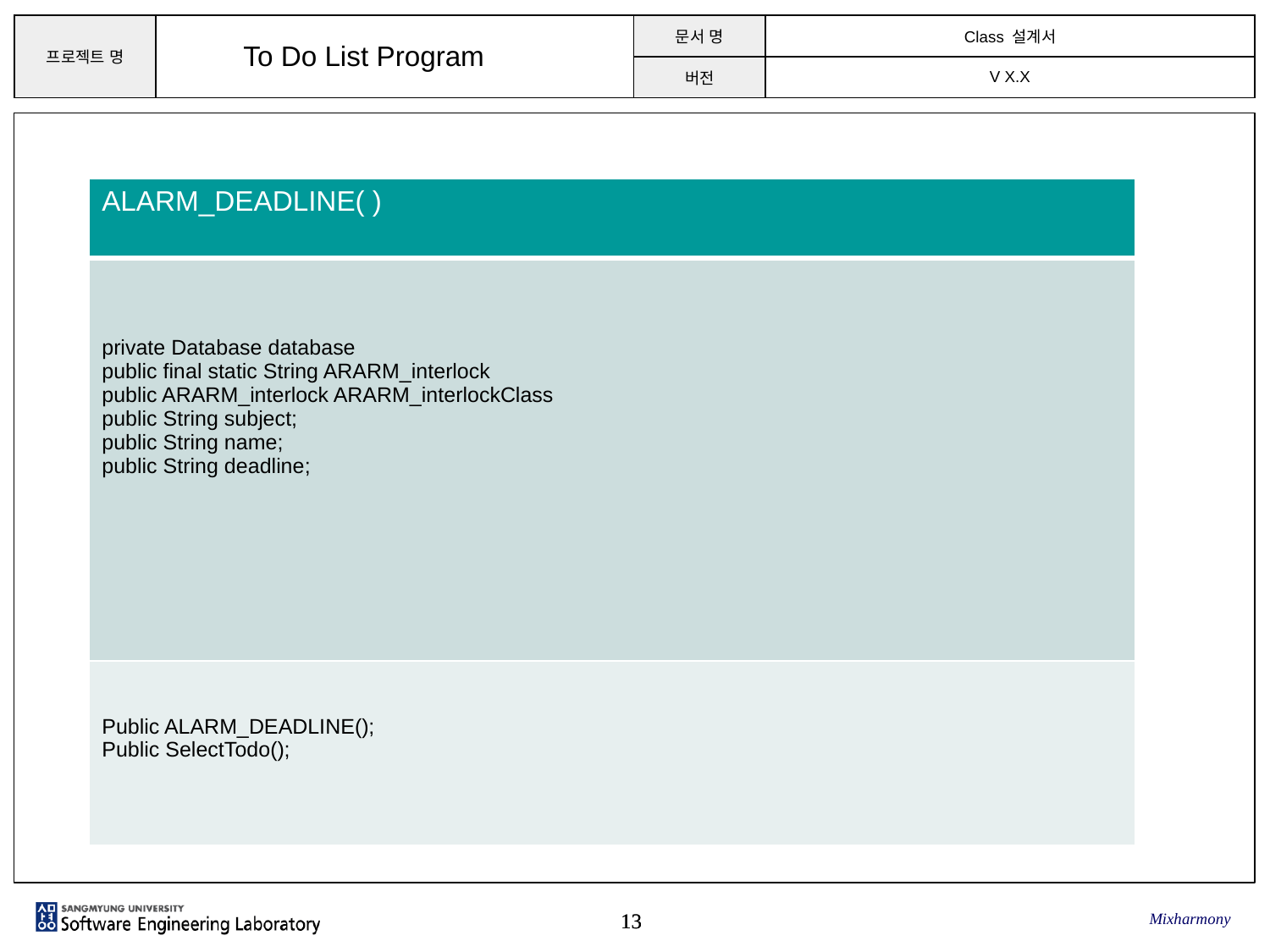

To Do List Program
| ALARM\_DEADLINE( ) |
| --- |
| private Database database public final static String ARARM\_interlock public ARARM\_interlock ARARM\_interlockClass public String subject; public String name; public String deadline; |
| Public ALARM\_DEADLINE(); Public SelectTodo(); |

Mixharmony